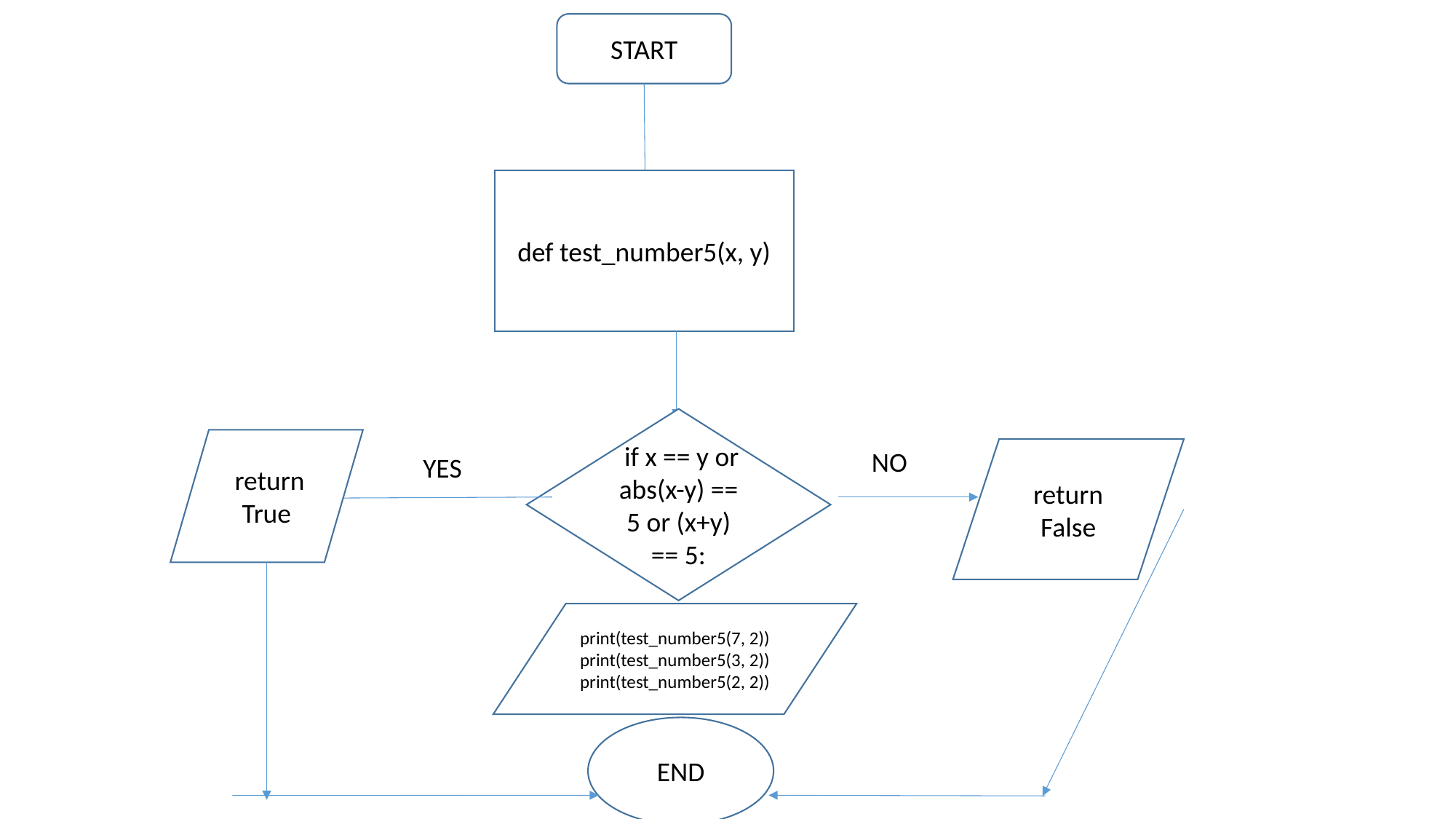

START
def test_number5(x, y)
 if x == y or abs(x-y) == 5 or (x+y) == 5:
 return True
NO
return False
   YES
print(test_number5(7, 2))
print(test_number5(3, 2))
print(test_number5(2, 2))
END